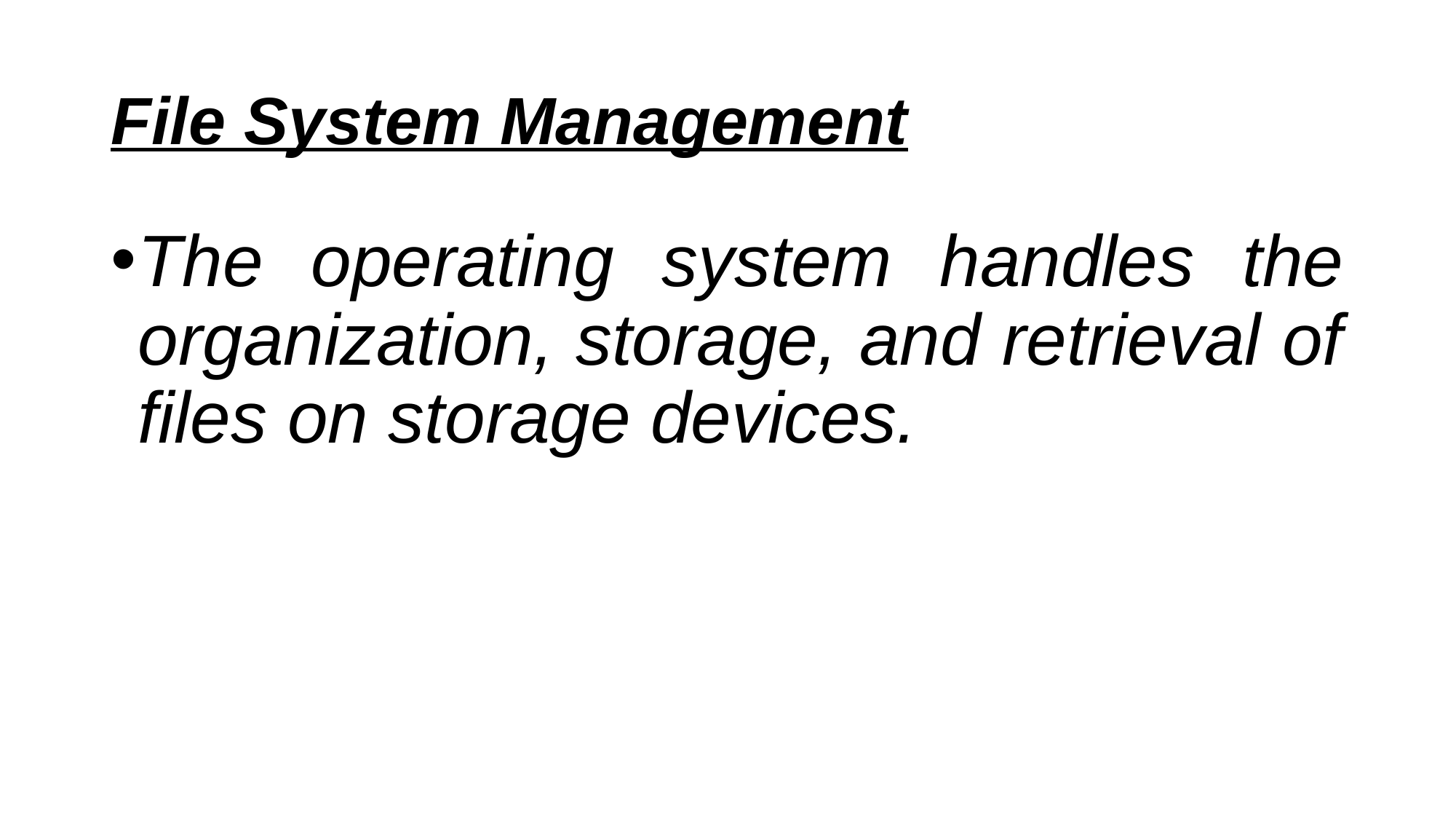

# File System Management
The operating system handles the organization, storage, and retrieval of files on storage devices.